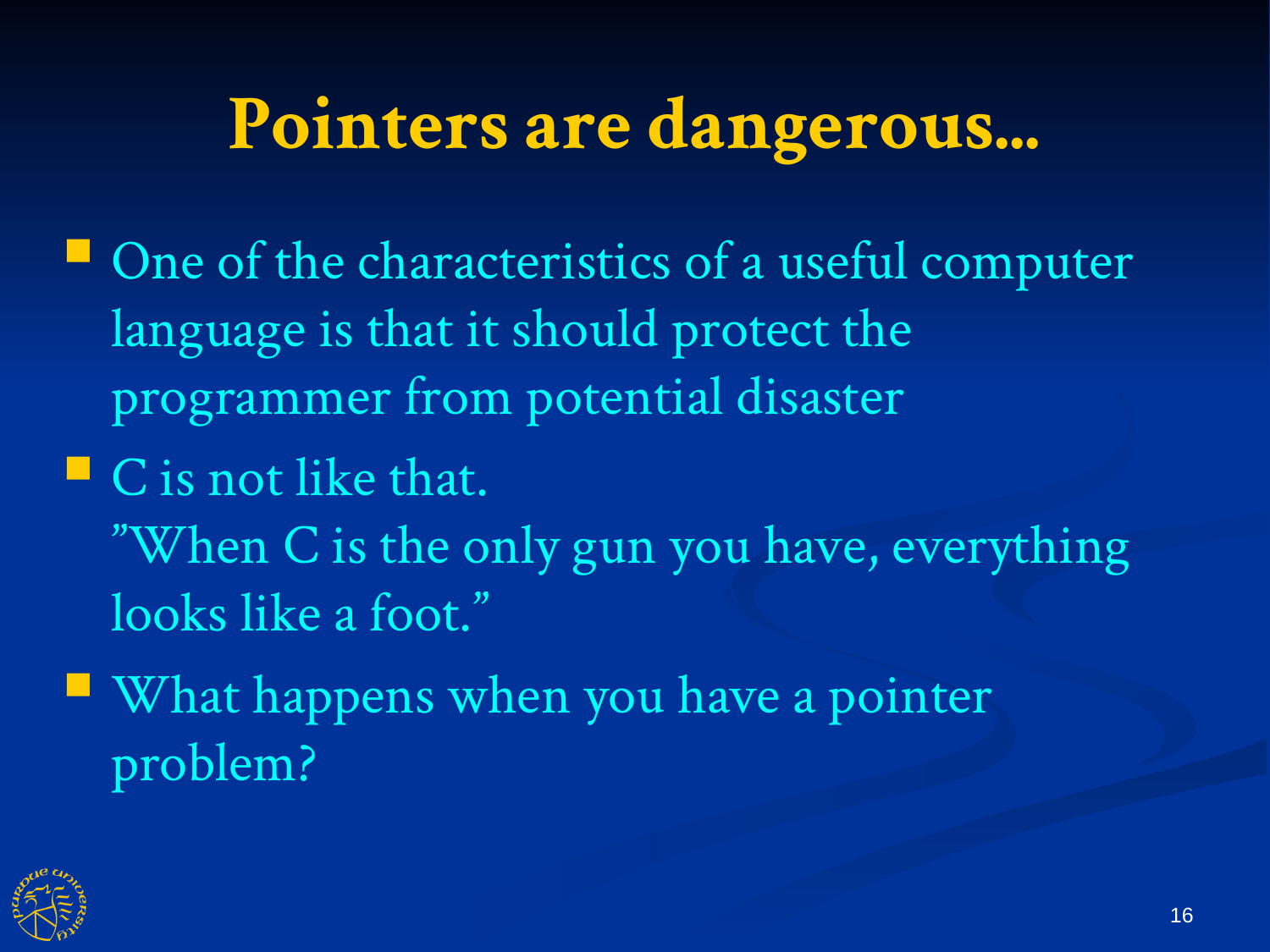

Pointers are dangerous...
One of the characteristics of a useful computer language is that it should protect the programmer from potential disaster
C is not like that.
”When C is the only gun you have, everything looks like a foot.”
What happens when you have a pointer problem?
16